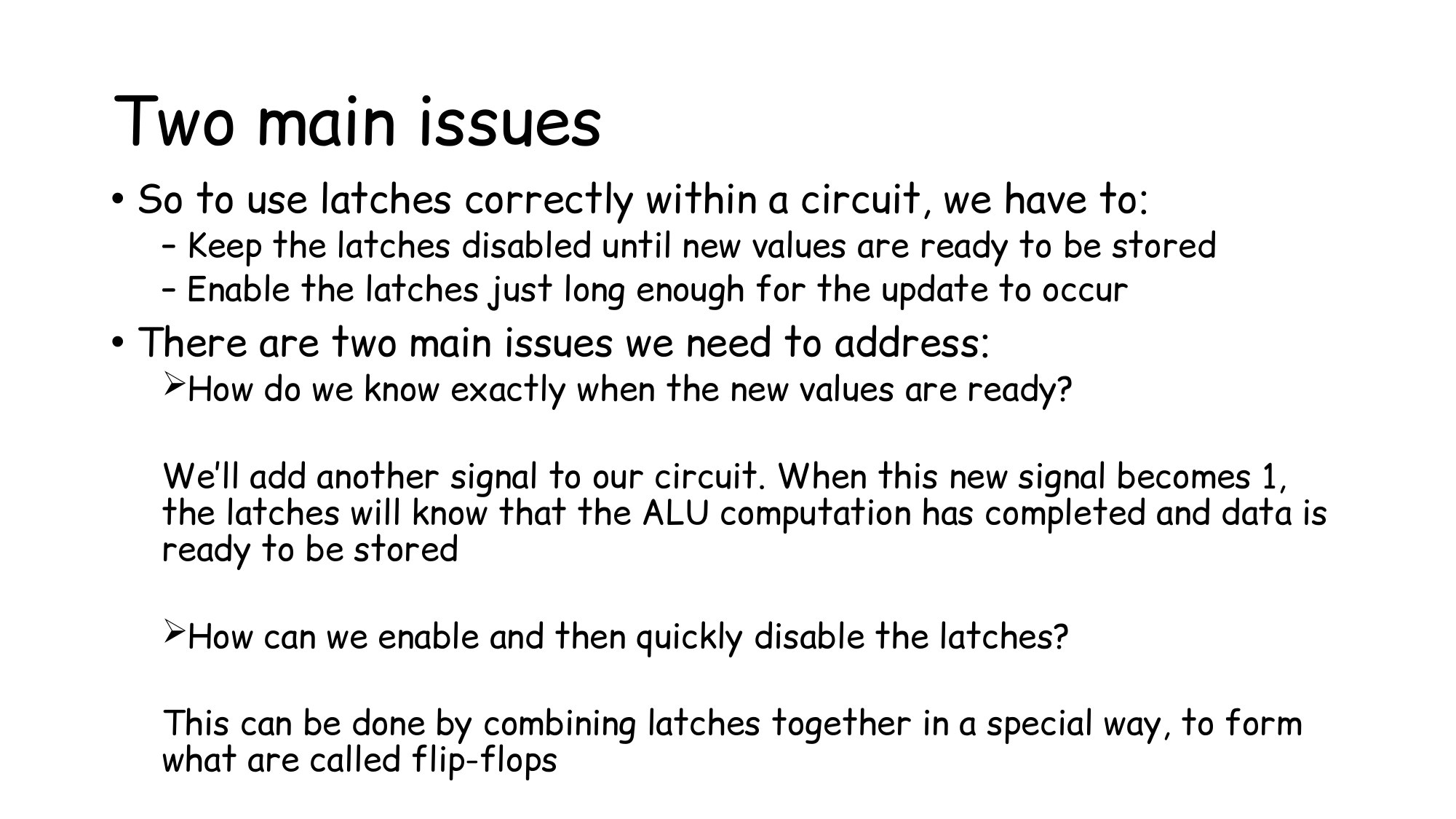

# Two main issues
So to use latches correctly within a circuit, we have to:
– Keep the latches disabled until new values are ready to be stored
– Enable the latches just long enough for the update to occur
There are two main issues we need to address:
How do we know exactly when the new values are ready?

We’ll add another signal to our circuit. When this new signal becomes 1, the latches will know that the ALU computation has completed and data is ready to be stored

How can we enable and then quickly disable the latches?

This can be done by combining latches together in a special way, to form what are called flip-flops